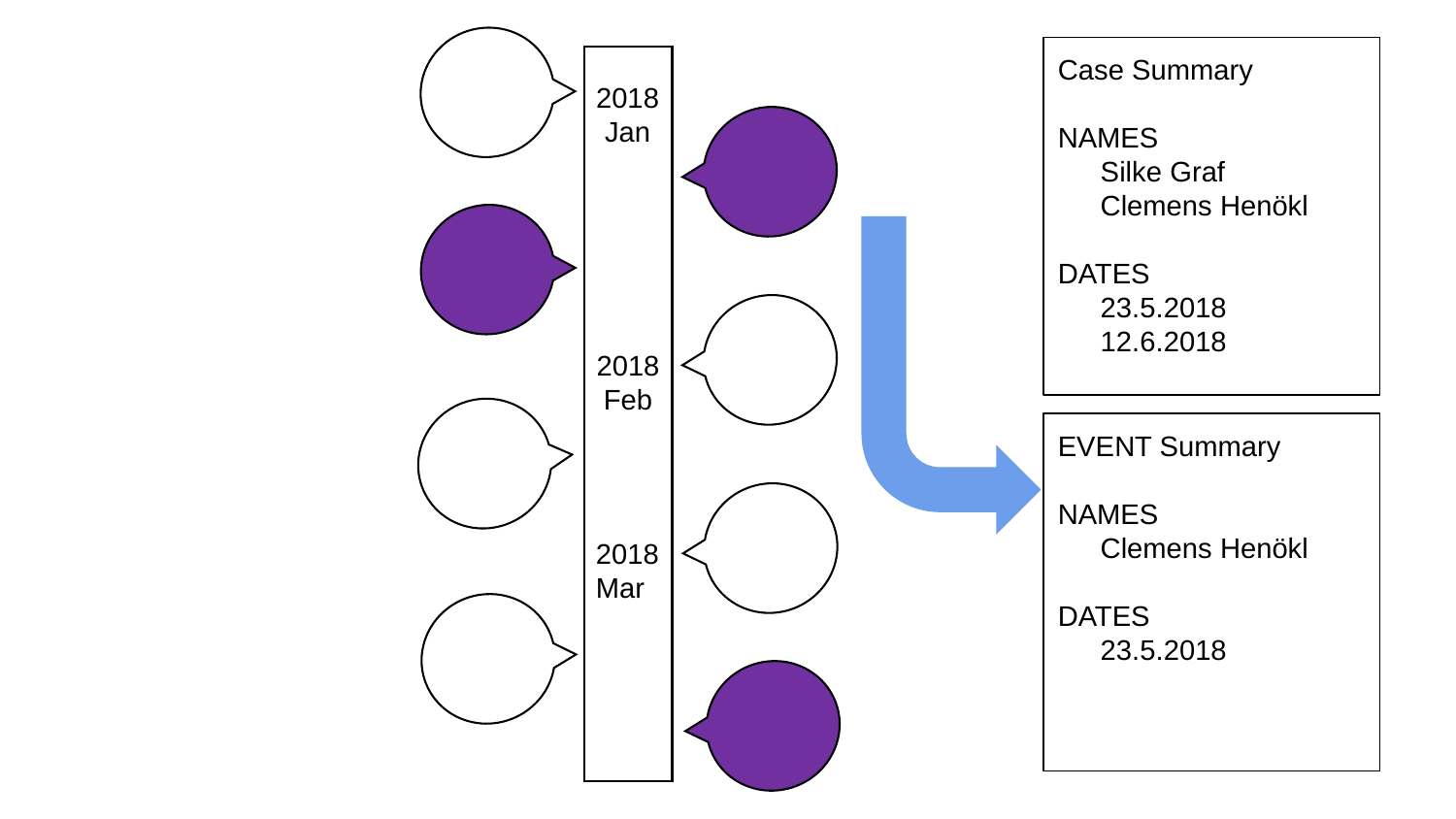

Case Summary

NAMES
Silke Graf
Clemens Henökl

DATES
23.5.2018
12.6.2018

2018
Jan

2018
Feb

EVENT Summary

NAMES
Clemens Henökl

DATES
23.5.2018

2018
Mar